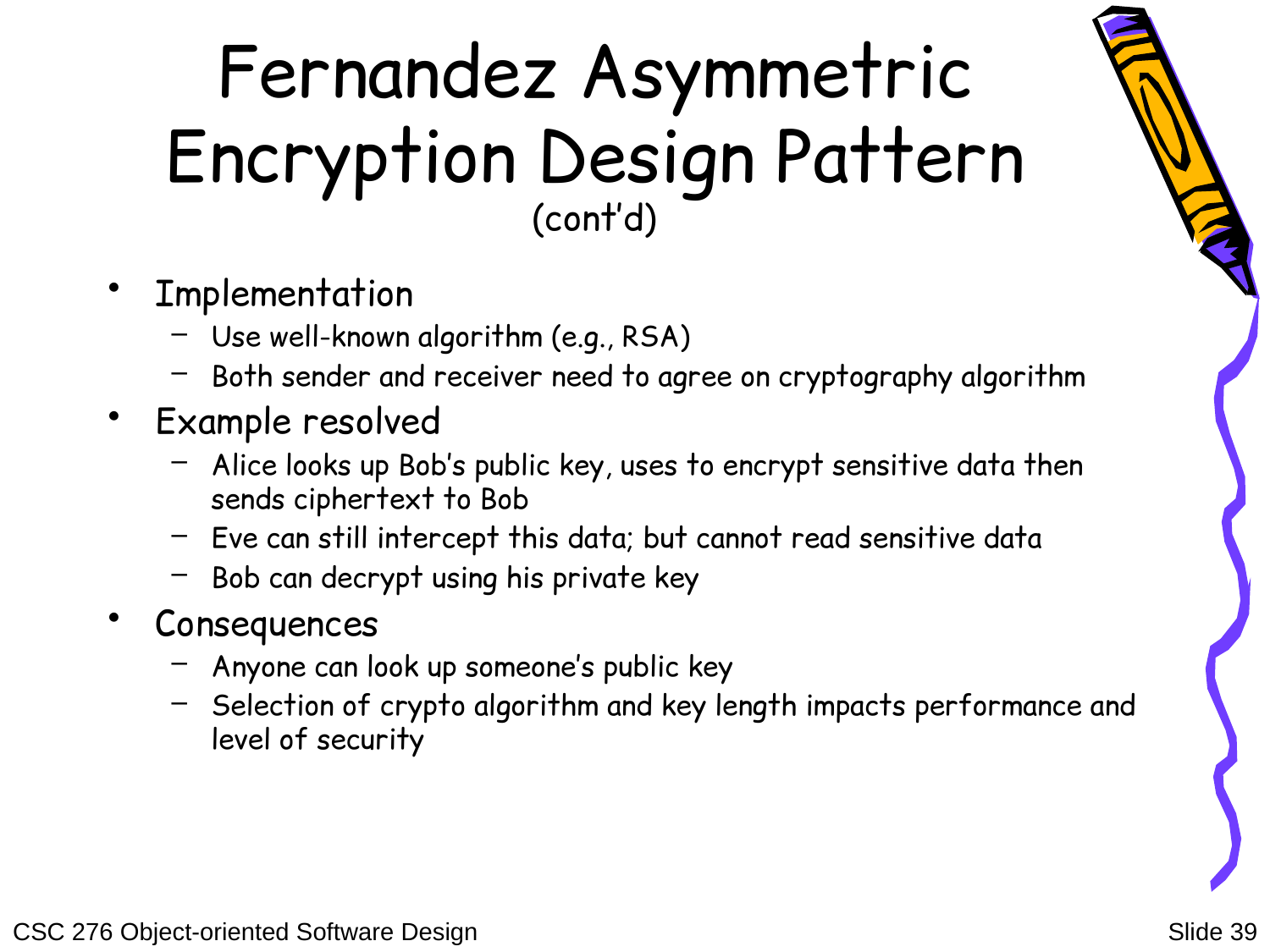

# Fernandez Asymmetric Encryption Design Pattern (cont’d)
Implementation
Use well-known algorithm (e.g., RSA)
Both sender and receiver need to agree on cryptography algorithm
Example resolved
Alice looks up Bob’s public key, uses to encrypt sensitive data then sends ciphertext to Bob
Eve can still intercept this data; but cannot read sensitive data
Bob can decrypt using his private key
Consequences
Anyone can look up someone’s public key
Selection of crypto algorithm and key length impacts performance and level of security